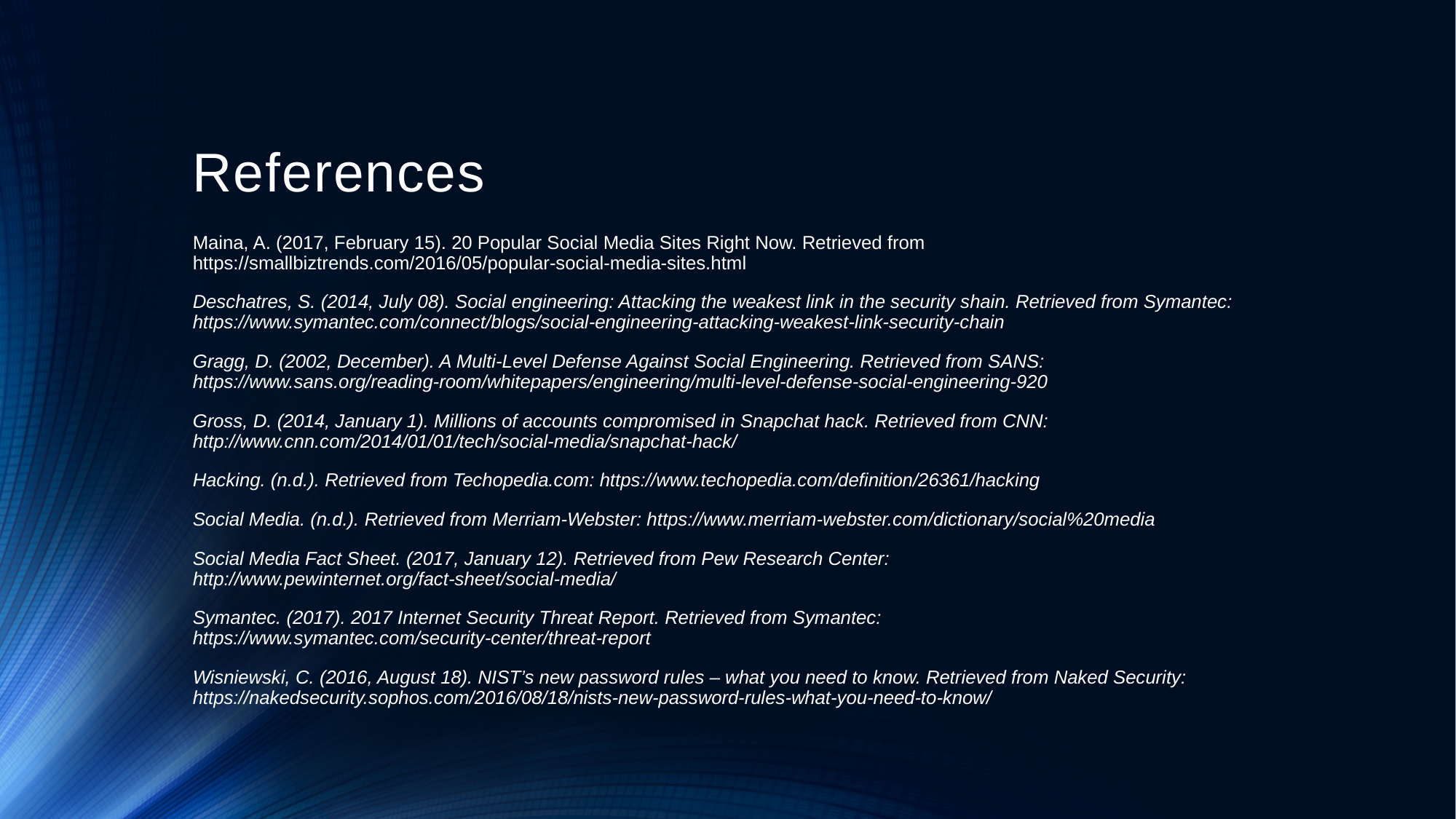

# References
Maina, A. (2017, February 15). 20 Popular Social Media Sites Right Now. Retrieved from https://smallbiztrends.com/2016/05/popular-social-media-sites.html
Deschatres, S. (2014, July 08). Social engineering: Attacking the weakest link in the security shain. Retrieved from Symantec: https://www.symantec.com/connect/blogs/social-engineering-attacking-weakest-link-security-chain
Gragg, D. (2002, December). A Multi-Level Defense Against Social Engineering. Retrieved from SANS: https://www.sans.org/reading-room/whitepapers/engineering/multi-level-defense-social-engineering-920
Gross, D. (2014, January 1). Millions of accounts compromised in Snapchat hack. Retrieved from CNN: http://www.cnn.com/2014/01/01/tech/social-media/snapchat-hack/
Hacking. (n.d.). Retrieved from Techopedia.com: https://www.techopedia.com/definition/26361/hacking
Social Media. (n.d.). Retrieved from Merriam-Webster: https://www.merriam-webster.com/dictionary/social%20media
Social Media Fact Sheet. (2017, January 12). Retrieved from Pew Research Center: http://www.pewinternet.org/fact-sheet/social-media/
Symantec. (2017). 2017 Internet Security Threat Report. Retrieved from Symantec: https://www.symantec.com/security-center/threat-report
Wisniewski, C. (2016, August 18). NIST’s new password rules – what you need to know. Retrieved from Naked Security: https://nakedsecurity.sophos.com/2016/08/18/nists-new-password-rules-what-you-need-to-know/